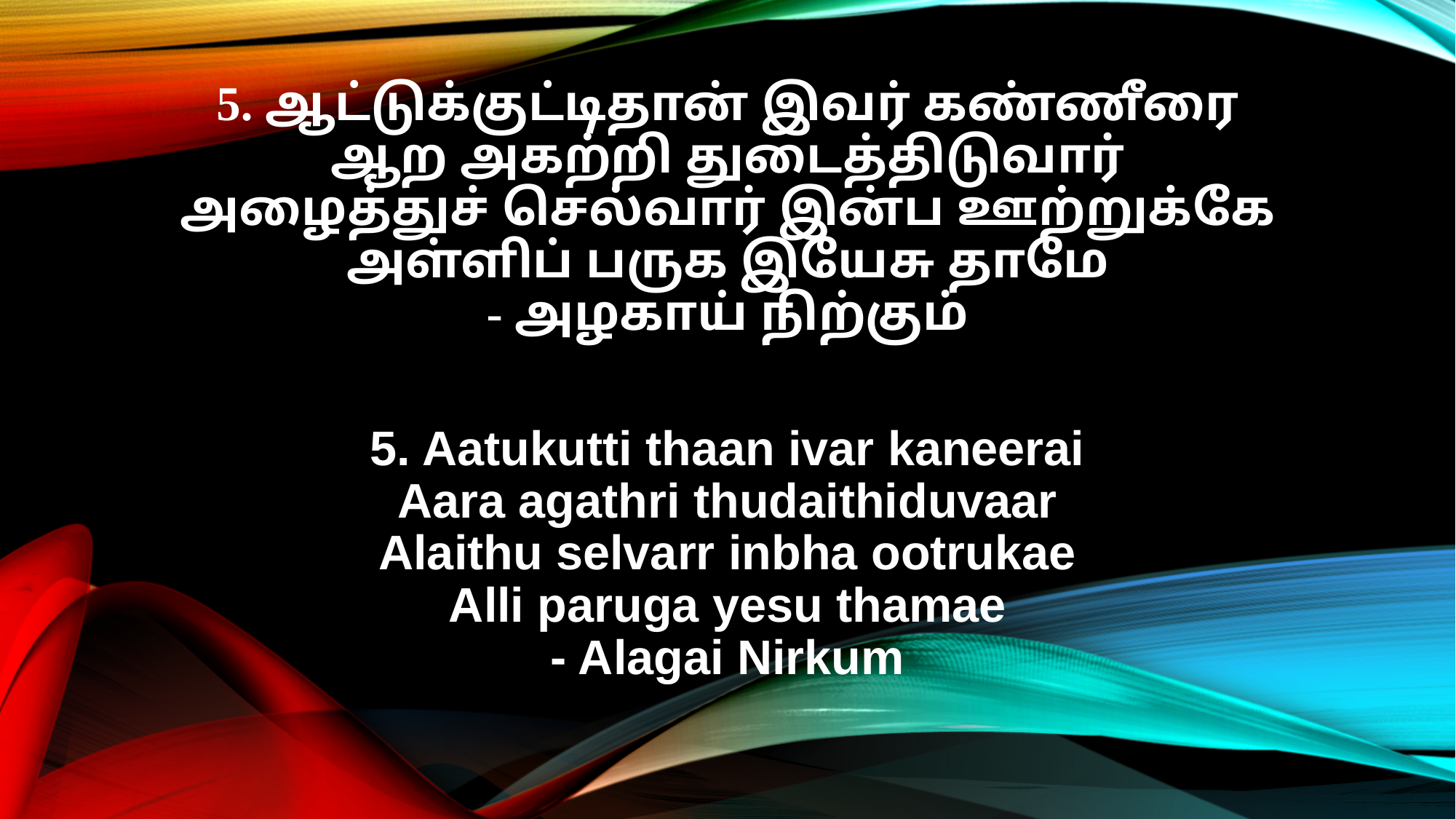

5. ஆட்டுக்குட்டிதான் இவர் கண்ணீரை
ஆற அகற்றி துடைத்திடுவார்
அழைத்துச் செல்வார் இன்ப ஊற்றுக்கே
அள்ளிப் பருக இயேசு தாமே
- அழகாய் நிற்கும்

5. Aatukutti thaan ivar kaneerai
Aara agathri thudaithiduvaar
Alaithu selvarr inbha ootrukae
Alli paruga yesu thamae
- Alagai Nirkum